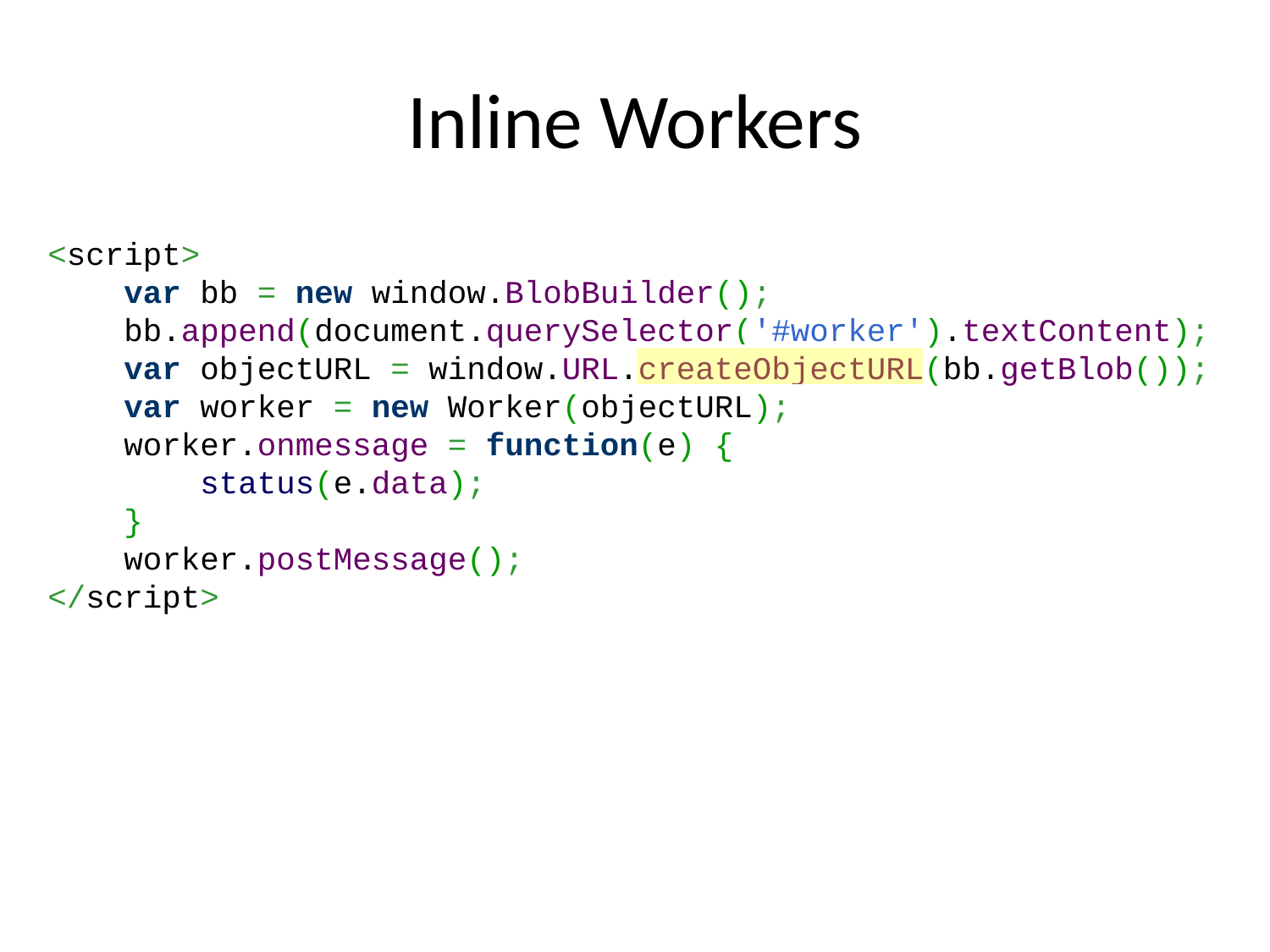

# Inline Workers
<script>
    var bb = new window.BlobBuilder();
    bb.append(document.querySelector('#worker').textContent);
    var objectURL = window.URL.createObjectURL(bb.getBlob());
    var worker = new Worker(objectURL);
    worker.onmessage = function(e) {
        status(e.data);
    }
    worker.postMessage();
</script>